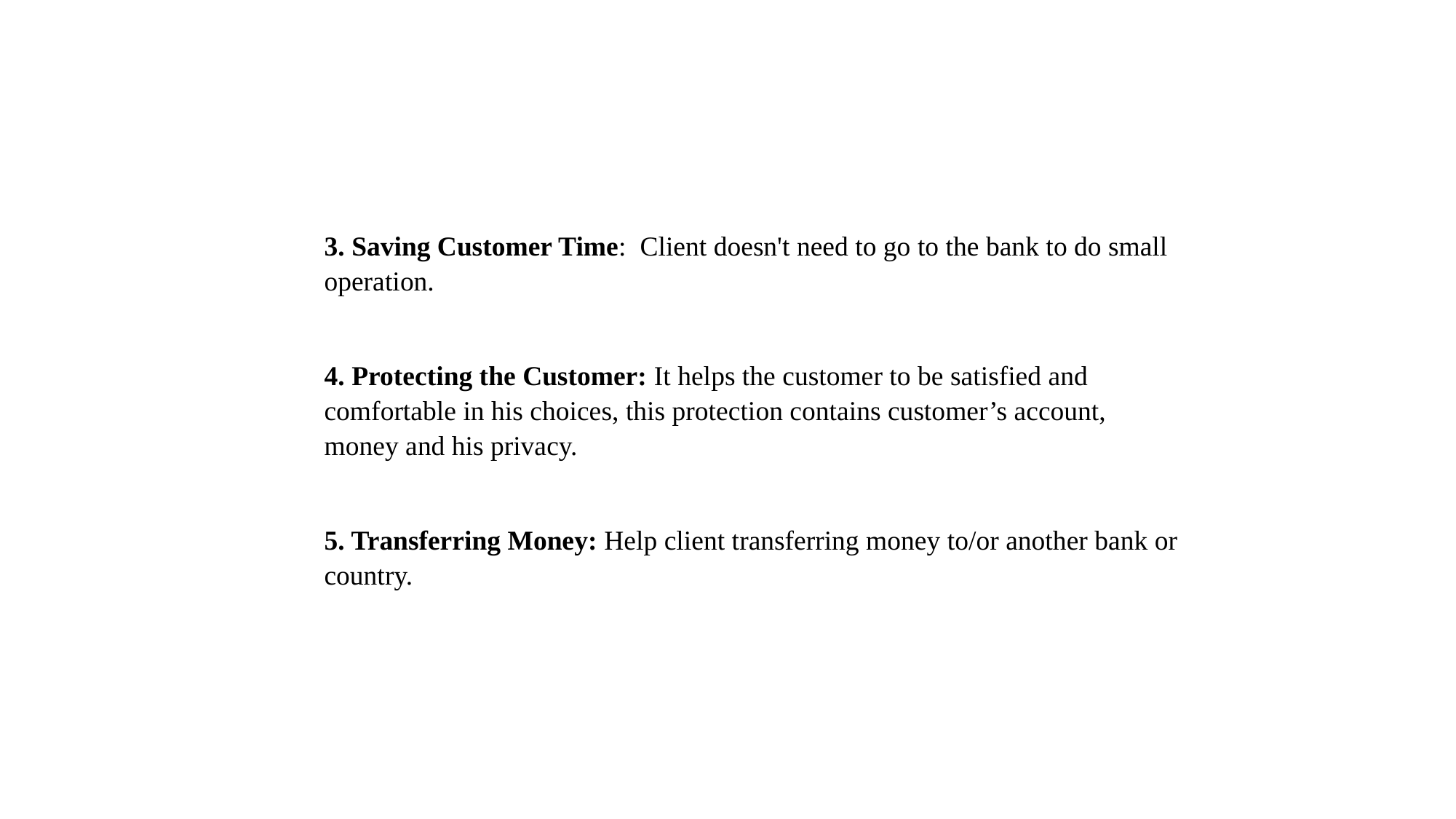

3. Saving Customer Time:  Client doesn't need to go to the bank to do small operation.

4. Protecting the Customer: It helps the customer to be satisfied and comfortable in his choices, this protection contains customer’s account, money and his privacy.

5. Transferring Money: Help client transferring money to/or another bank or country.